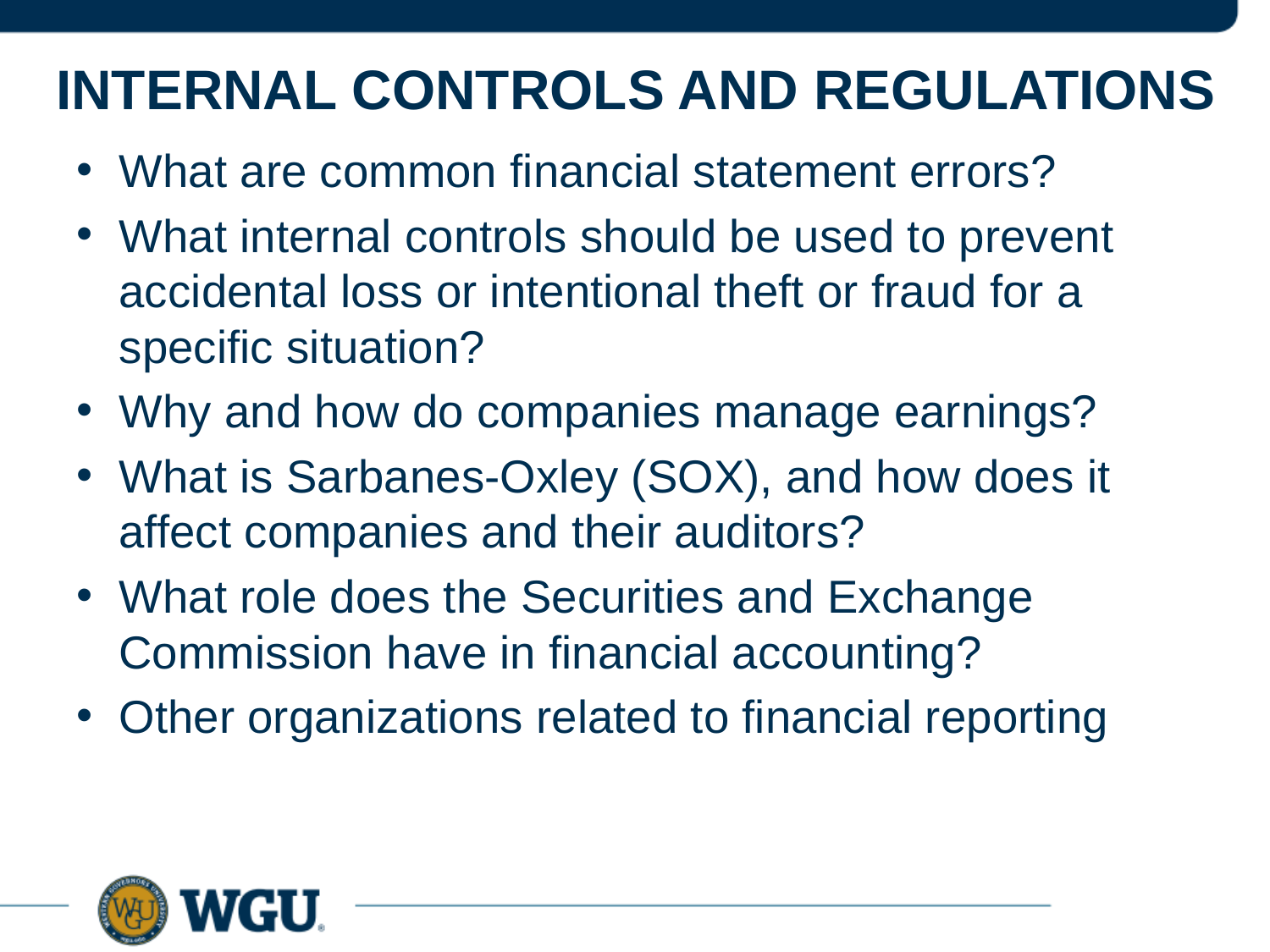

# Internal controls and Regulations
What are common financial statement errors?
What internal controls should be used to prevent accidental loss or intentional theft or fraud for a specific situation?
Why and how do companies manage earnings?
What is Sarbanes-Oxley (SOX), and how does it affect companies and their auditors?
What role does the Securities and Exchange Commission have in financial accounting?
Other organizations related to financial reporting